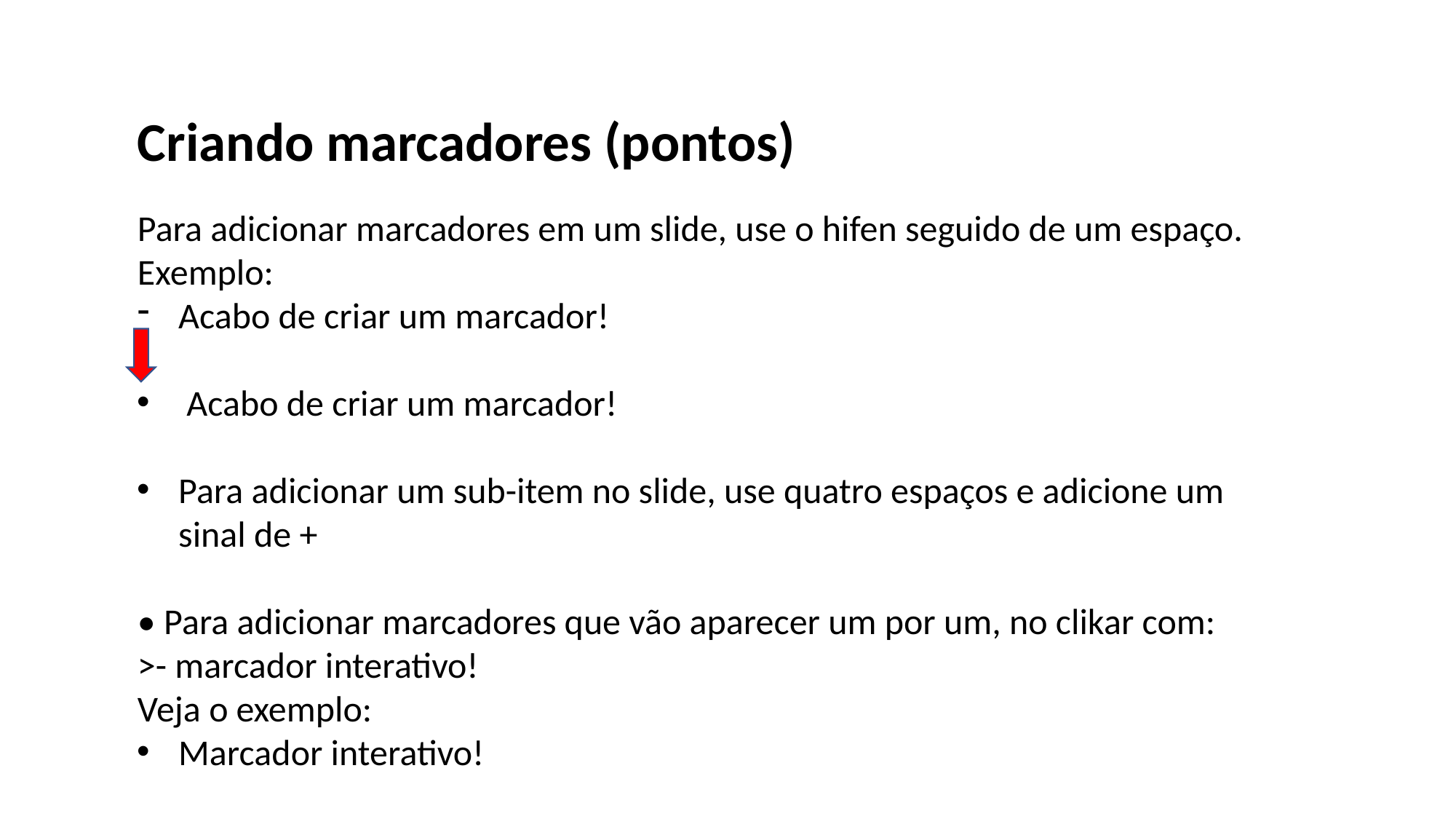

Criando marcadores (pontos)

Para adicionar marcadores em um slide, use o hifen seguido de um espaço.
Exemplo:
Acabo de criar um marcador!

 Acabo de criar um marcador!

Para adicionar um sub-item no slide, use quatro espaços e adicione um sinal de +

• Para adicionar marcadores que vão aparecer um por um, no clikar com:
>- marcador interativo!
Veja o exemplo:
Marcador interativo!